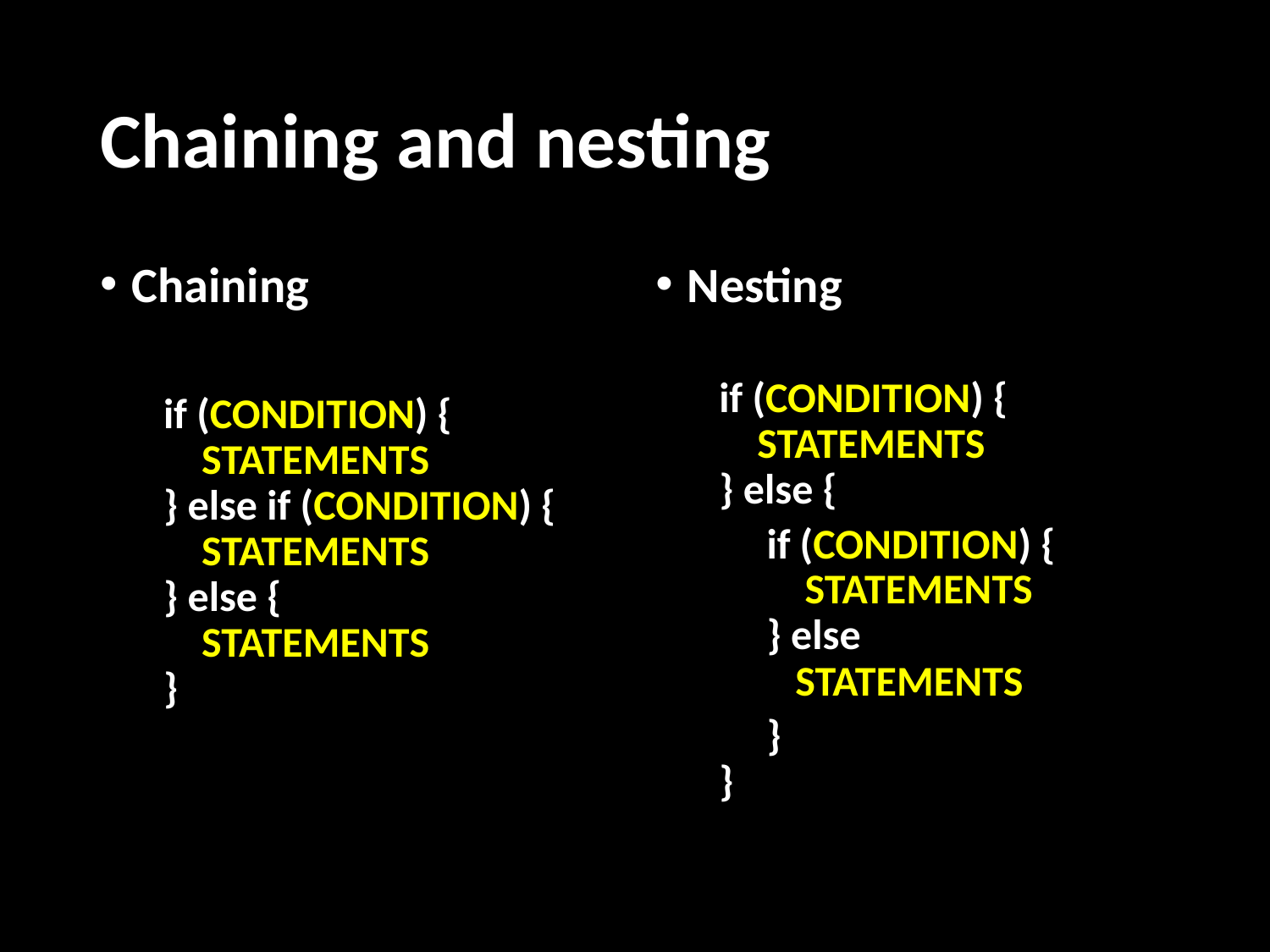

# Chaining and nesting
Chaining

if (CONDITION) {
    STATEMENTS
} else if (CONDITION) {
    STATEMENTS
} else {
    STATEMENTS
}
Nesting

if (CONDITION) {
    STATEMENTS
} else {
     if (CONDITION) {
         STATEMENTS
     } else
        STATEMENTS
     }
}